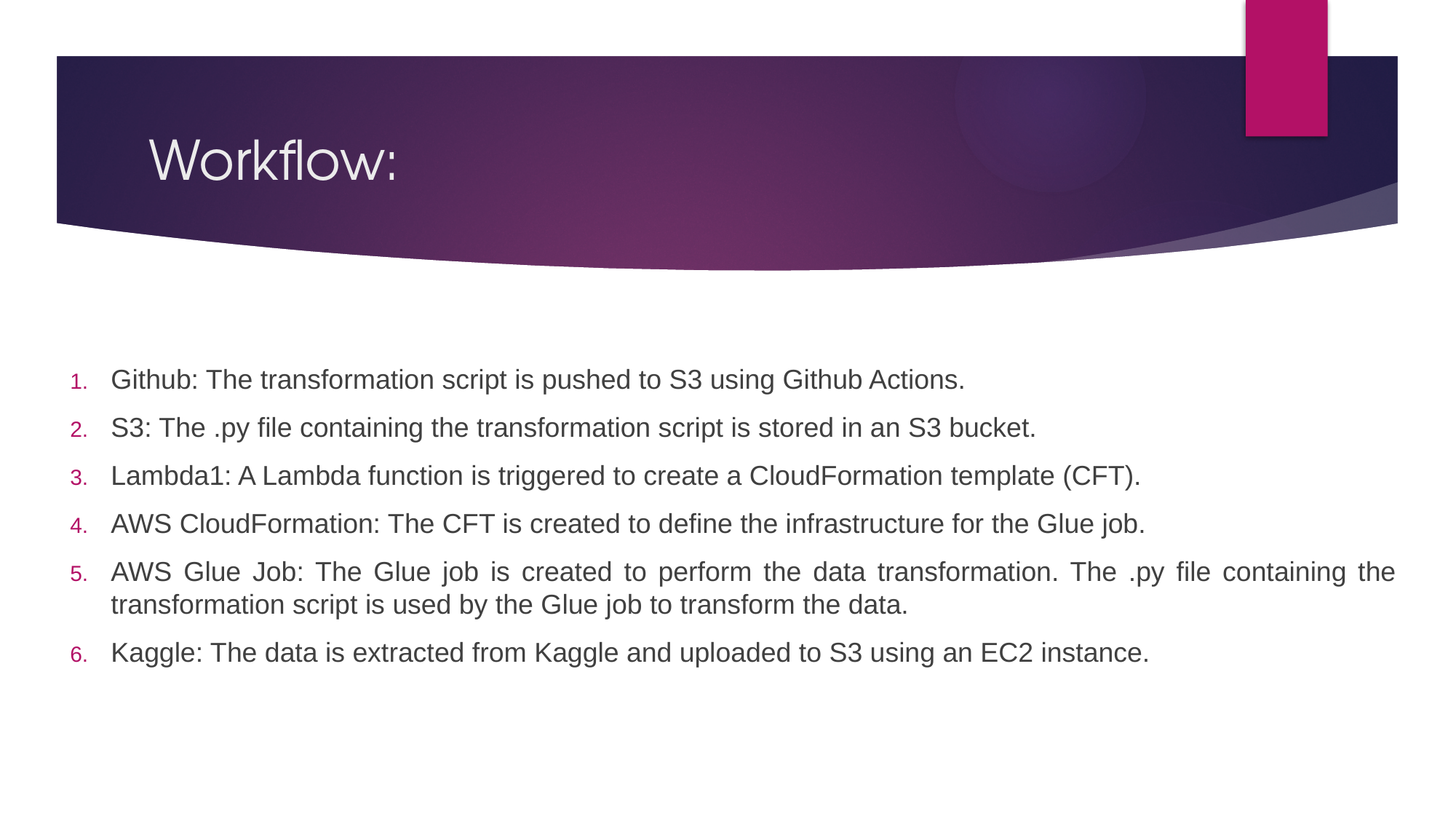

# Workflow:

Github: The transformation script is pushed to S3 using Github Actions.
S3: The .py file containing the transformation script is stored in an S3 bucket.
Lambda1: A Lambda function is triggered to create a CloudFormation template (CFT).
AWS CloudFormation: The CFT is created to define the infrastructure for the Glue job.
AWS Glue Job: The Glue job is created to perform the data transformation. The .py file containing the transformation script is used by the Glue job to transform the data.
Kaggle: The data is extracted from Kaggle and uploaded to S3 using an EC2 instance.